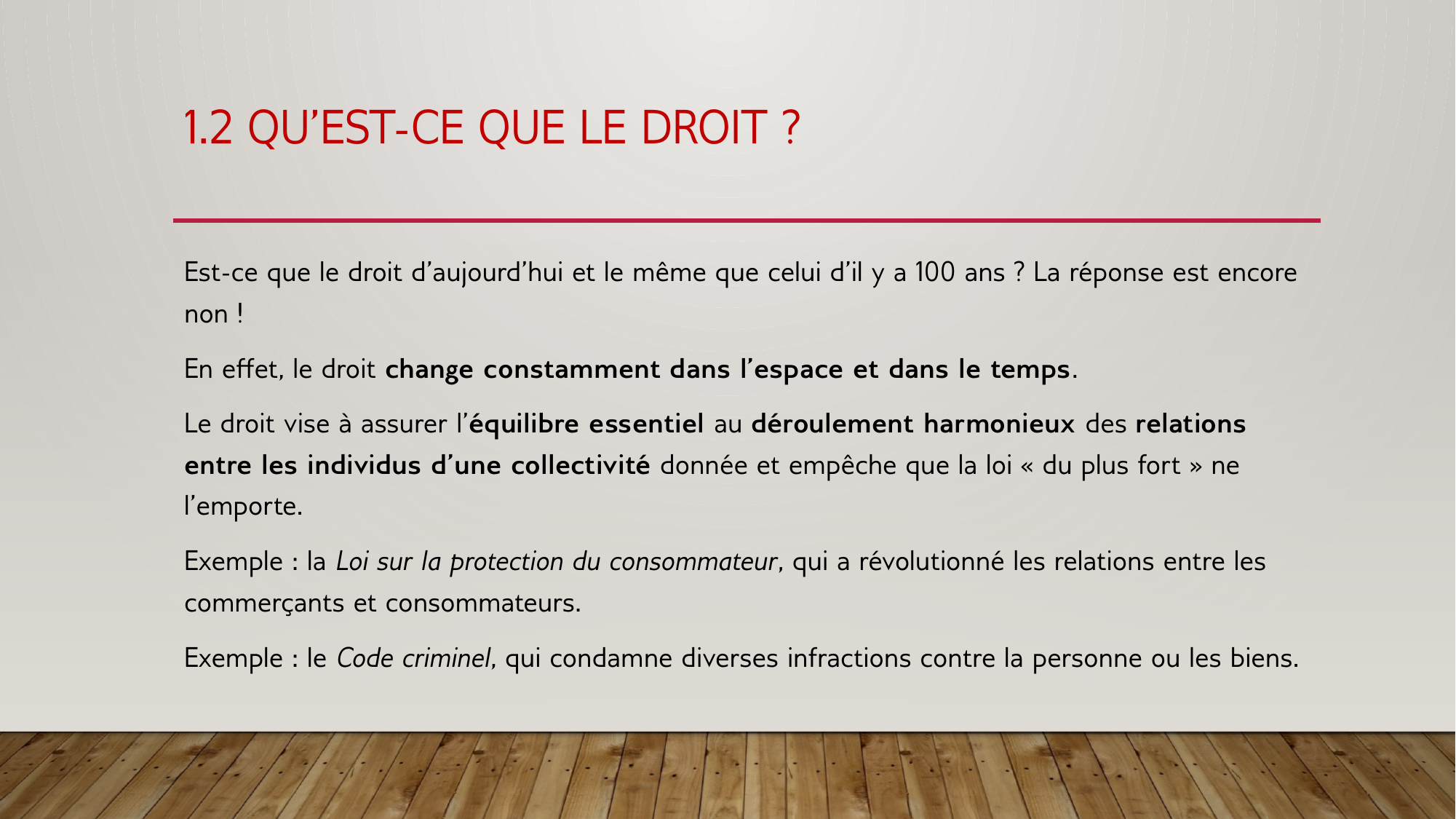

# 1.2 Qu’est-ce que le droit ?
Est-ce que le droit d’aujourd’hui et le même que celui d’il y a 100 ans ? La réponse est encore non !
En effet, le droit change constamment dans l’espace et dans le temps.
Le droit vise à assurer l’équilibre essentiel au déroulement harmonieux des relations entre les individus d’une collectivité donnée et empêche que la loi « du plus fort » ne l’emporte.
Exemple : la Loi sur la protection du consommateur, qui a révolutionné les relations entre les commerçants et consommateurs.
Exemple : le Code criminel, qui condamne diverses infractions contre la personne ou les biens.